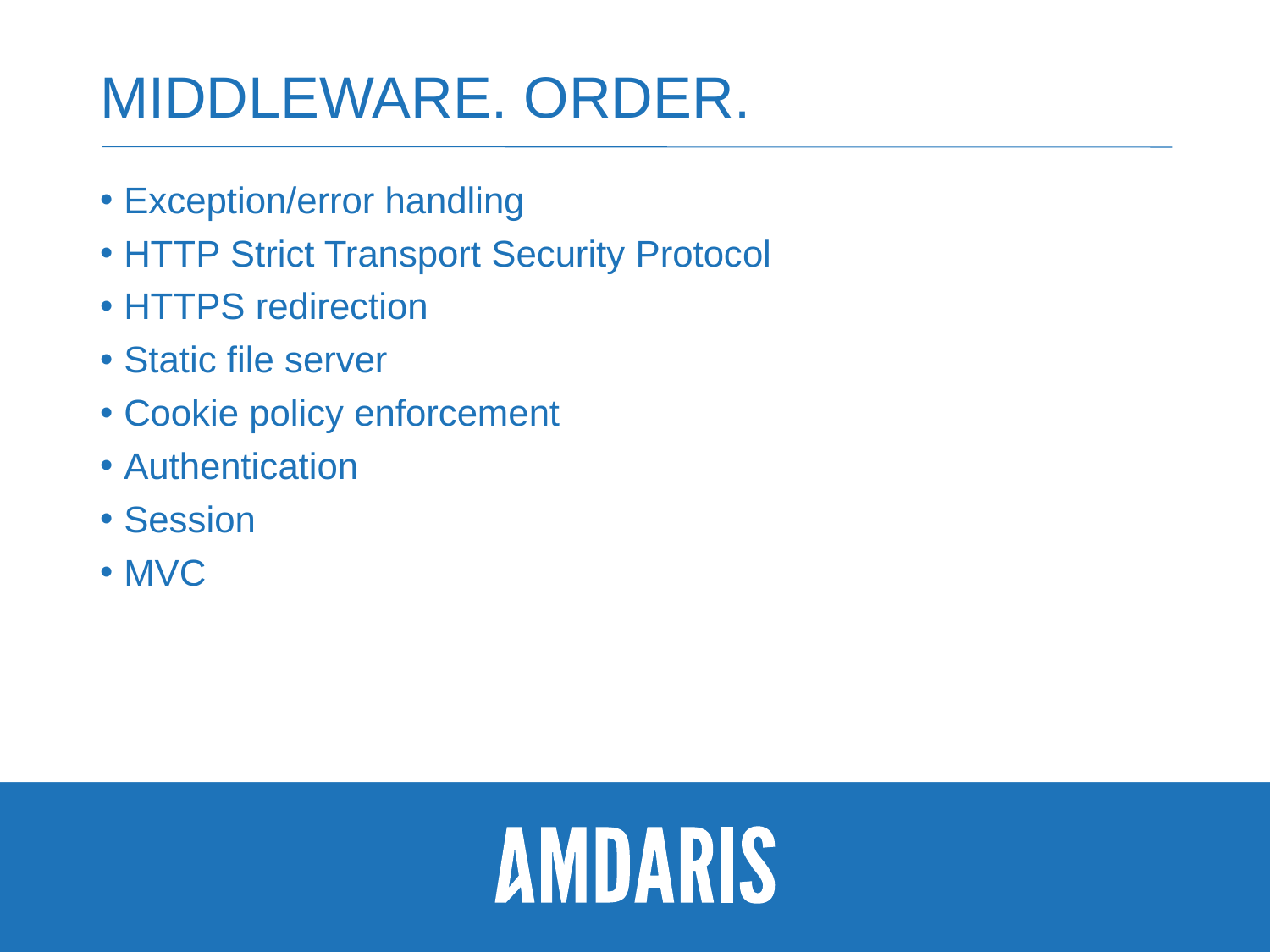

# MIDDLEWARE. ORDER.
Exception/error handling
HTTP Strict Transport Security Protocol
HTTPS redirection
Static file server
Cookie policy enforcement
Authentication
Session
MVC